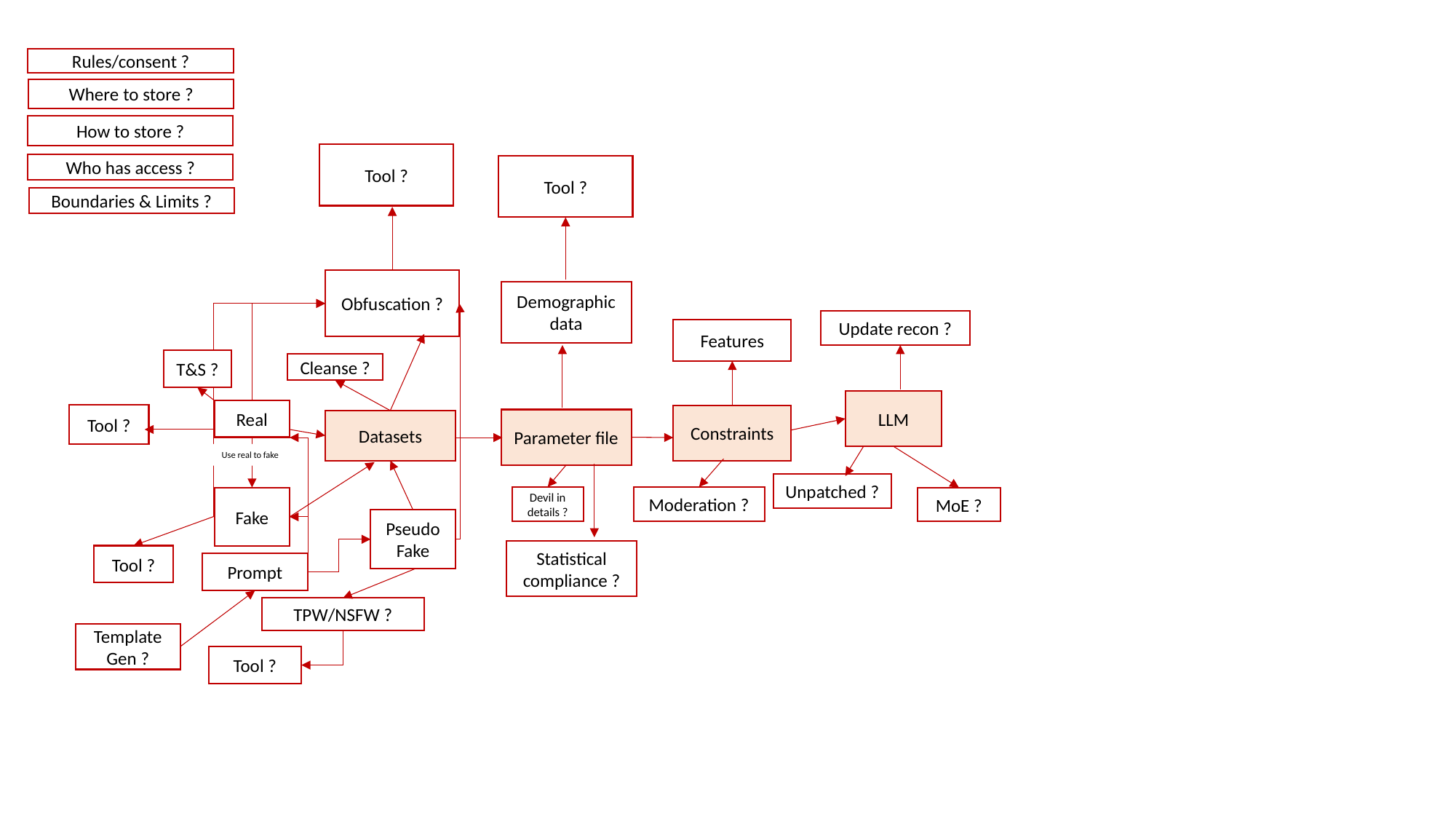

Rules/consent ?
Where to store ?
How to store ?
Tool ?
Who has access ?
Tool ?
Boundaries & Limits ?
Obfuscation ?
Demographic data
Update recon ?
Features
T&S ?
Cleanse ?
LLM
Real
Tool ?
Constraints
Parameter file
Datasets
Use real to fake
Unpatched ?
Devil in details ?
Moderation ?
Fake
MoE ?
Pseudo
Fake
Statistical compliance ?
Tool ?
Prompt
TPW/NSFW ?
Template Gen ?
Tool ?